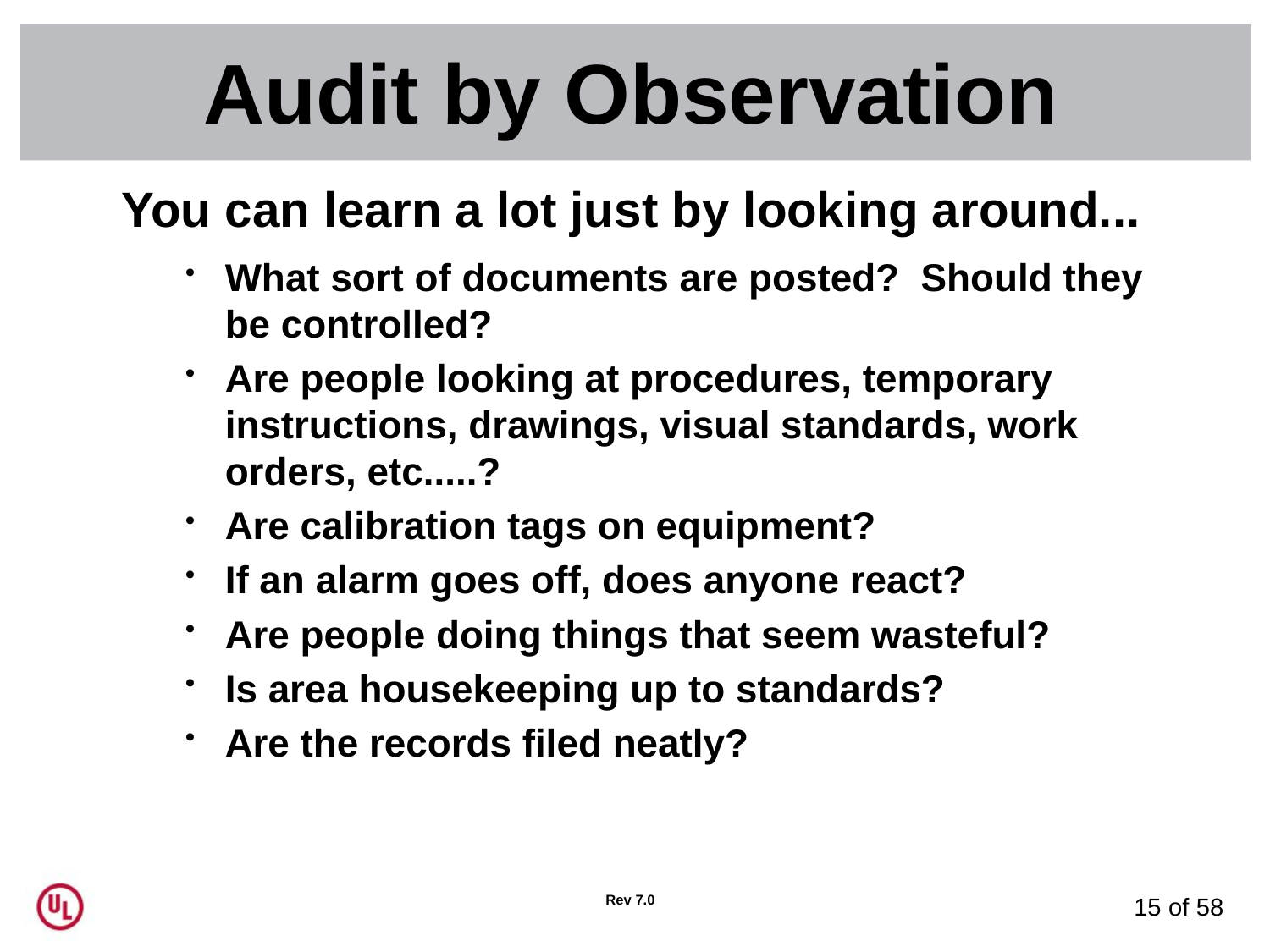

# Audit by Observation
You can learn a lot just by looking around...
What sort of documents are posted?  Should they be controlled?
Are people looking at procedures, temporary instructions, drawings, visual standards, work orders, etc.....?
Are calibration tags on equipment?
If an alarm goes off, does anyone react?
Are people doing things that seem wasteful?
Is area housekeeping up to standards?
Are the records filed neatly?
Rev 7.0
15 of 58